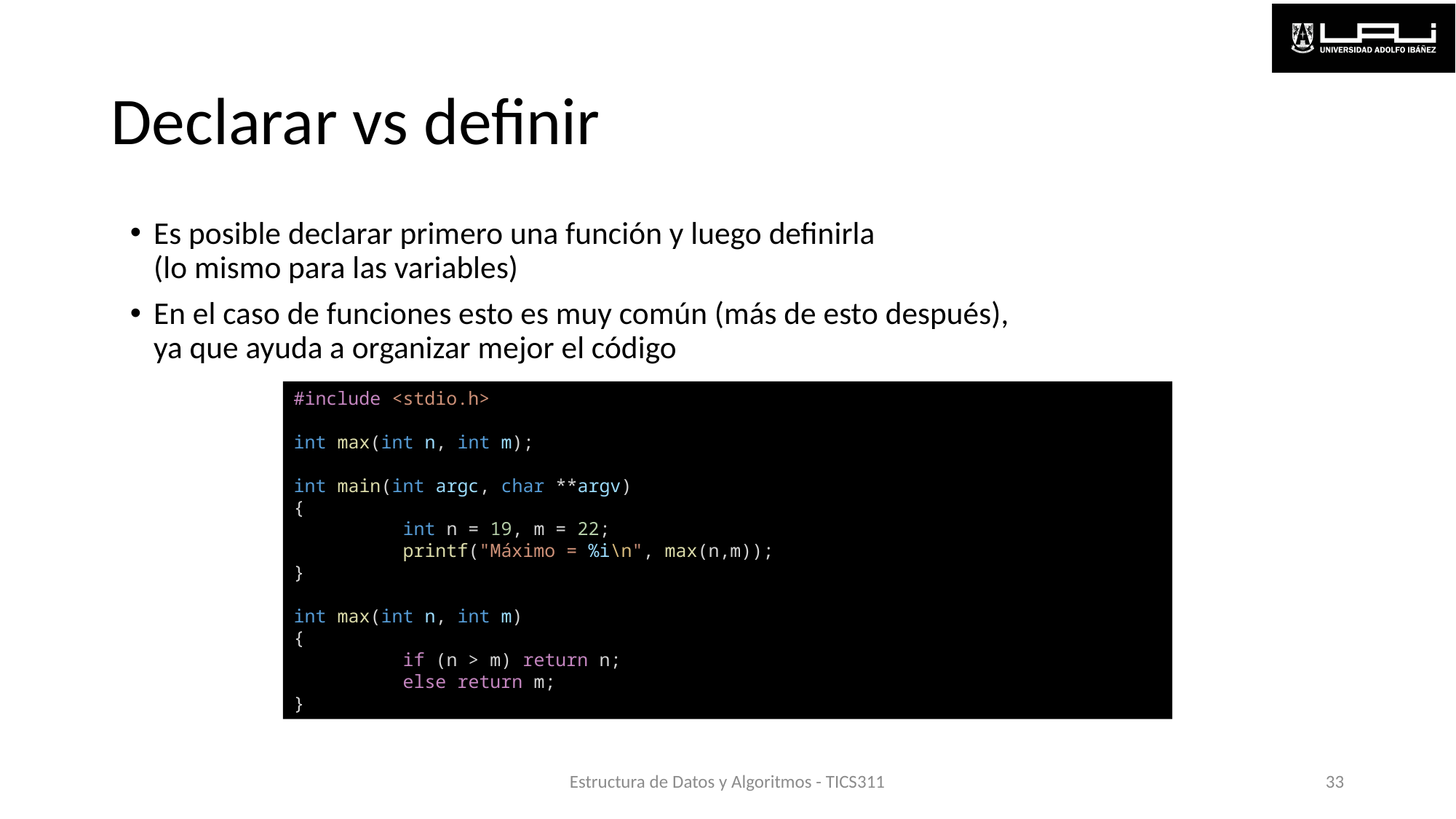

# Declarar vs definir
Es posible declarar primero una función y luego definirla
(lo mismo para las variables)
En el caso de funciones esto es muy común (más de esto después),
ya que ayuda a organizar mejor el código

#include <stdio.h>

int max(int n, int m);

int main(int argc, char **argv)
{
	int n = 19, m = 22;
	printf("Máximo = %i\n", max(n,m));
}

int max(int n, int m)
{
	if (n > m) return n;
	else return m;
}
Estructura de Datos y Algoritmos - TICS311
33